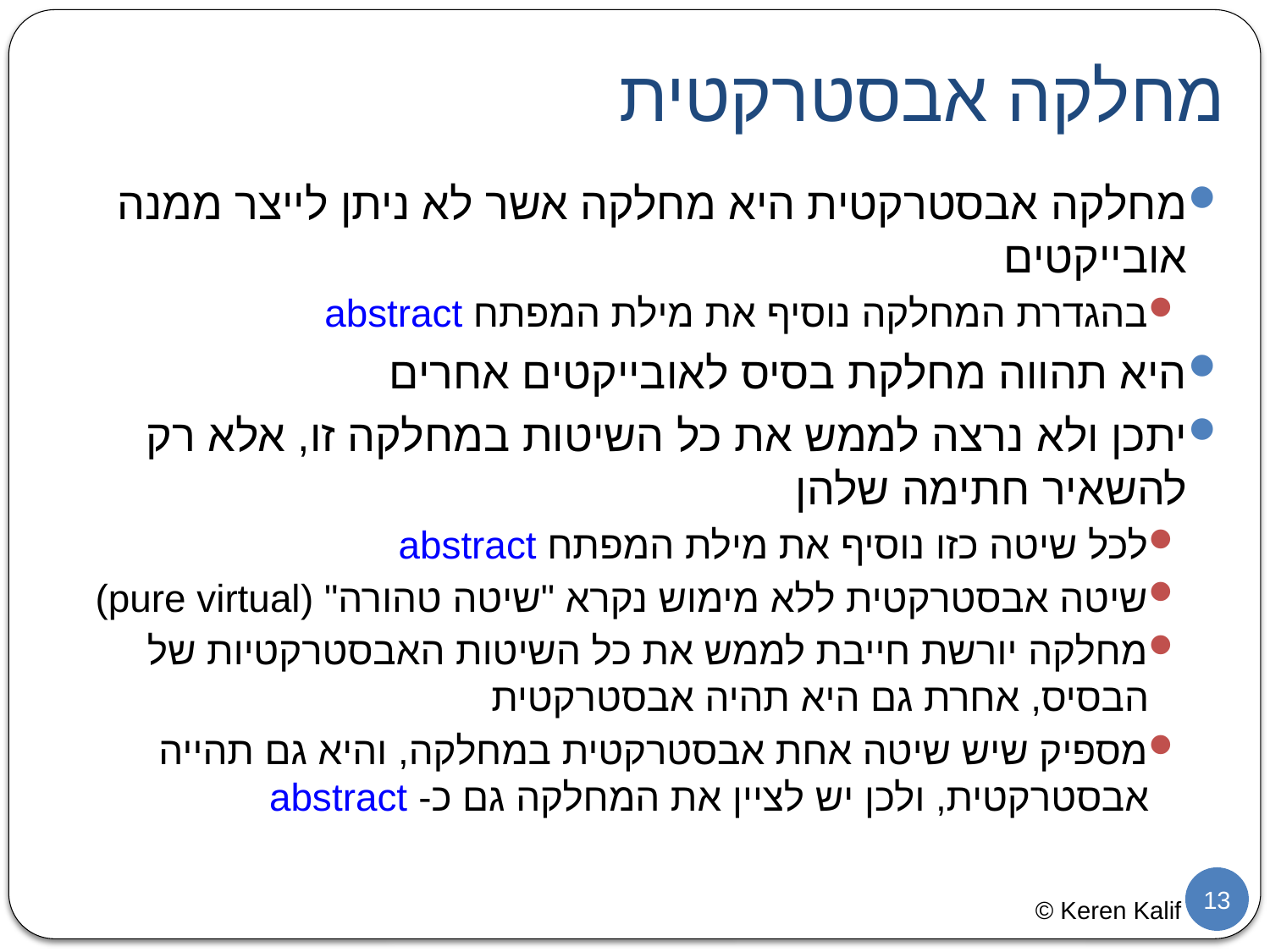

# מחלקה אבסטרקטית
מחלקה אבסטרקטית היא מחלקה אשר לא ניתן לייצר ממנה אובייקטים
בהגדרת המחלקה נוסיף את מילת המפתח abstract
היא תהווה מחלקת בסיס לאובייקטים אחרים
יתכן ולא נרצה לממש את כל השיטות במחלקה זו, אלא רק להשאיר חתימה שלהן
לכל שיטה כזו נוסיף את מילת המפתח abstract
שיטה אבסטרקטית ללא מימוש נקרא "שיטה טהורה" (pure virtual)
מחלקה יורשת חייבת לממש את כל השיטות האבסטרקטיות של הבסיס, אחרת גם היא תהיה אבסטרקטית
מספיק שיש שיטה אחת אבסטרקטית במחלקה, והיא גם תהייה אבסטרקטית, ולכן יש לציין את המחלקה גם כ- abstract
13